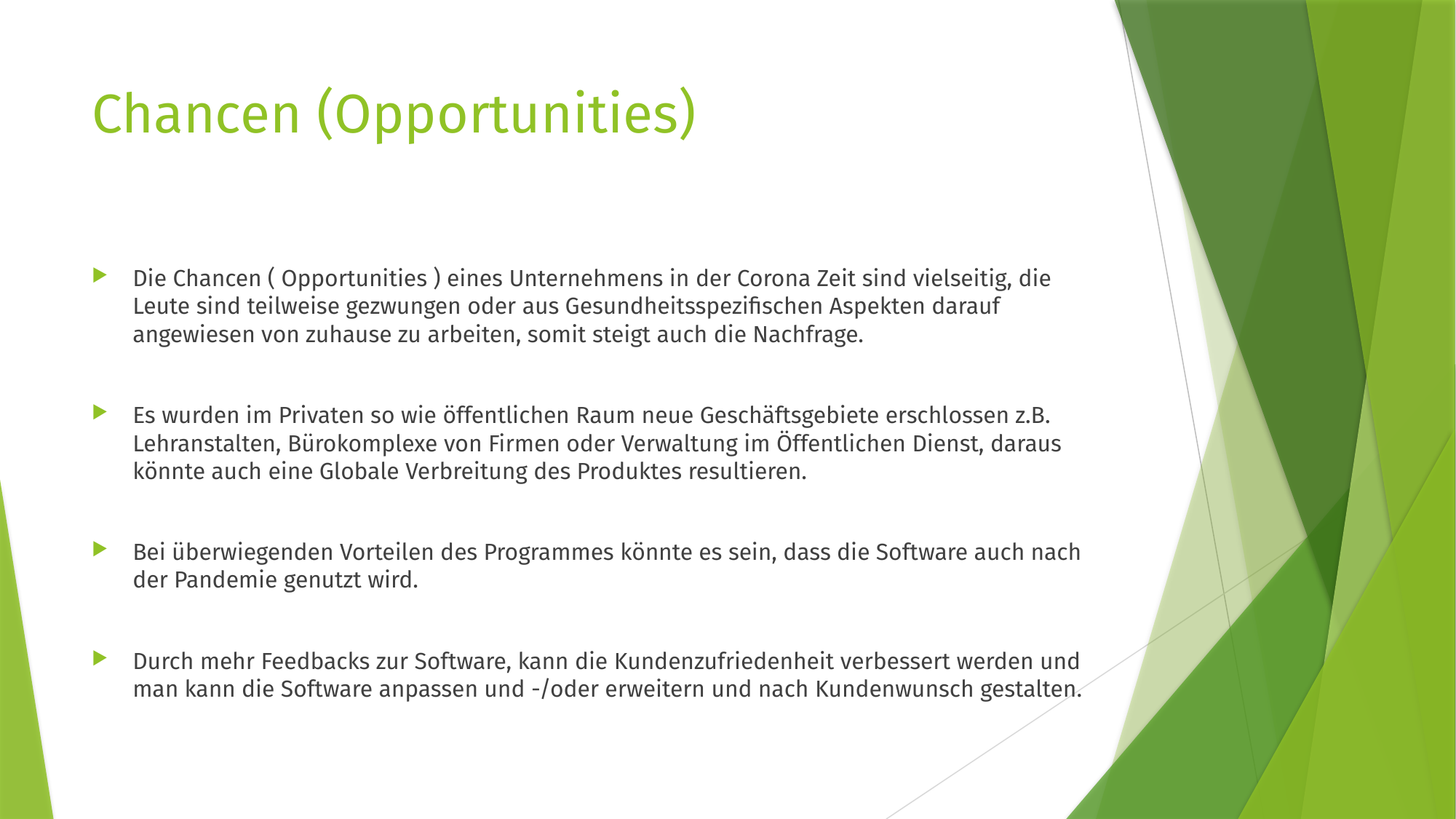

# Chancen (Opportunities)
Die Chancen ( Opportunities ) eines Unternehmens in der Corona Zeit sind vielseitig, die Leute sind teilweise gezwungen oder aus Gesundheitsspezifischen Aspekten darauf angewiesen von zuhause zu arbeiten, somit steigt auch die Nachfrage.

Es wurden im Privaten so wie öffentlichen Raum neue Geschäftsgebiete erschlossen z.B. Lehranstalten, Bürokomplexe von Firmen oder Verwaltung im Öffentlichen Dienst, daraus könnte auch eine Globale Verbreitung des Produktes resultieren.

Bei überwiegenden Vorteilen des Programmes könnte es sein, dass die Software auch nach der Pandemie genutzt wird.

Durch mehr Feedbacks zur Software, kann die Kundenzufriedenheit verbessert werden und man kann die Software anpassen und -/oder erweitern und nach Kundenwunsch gestalten.